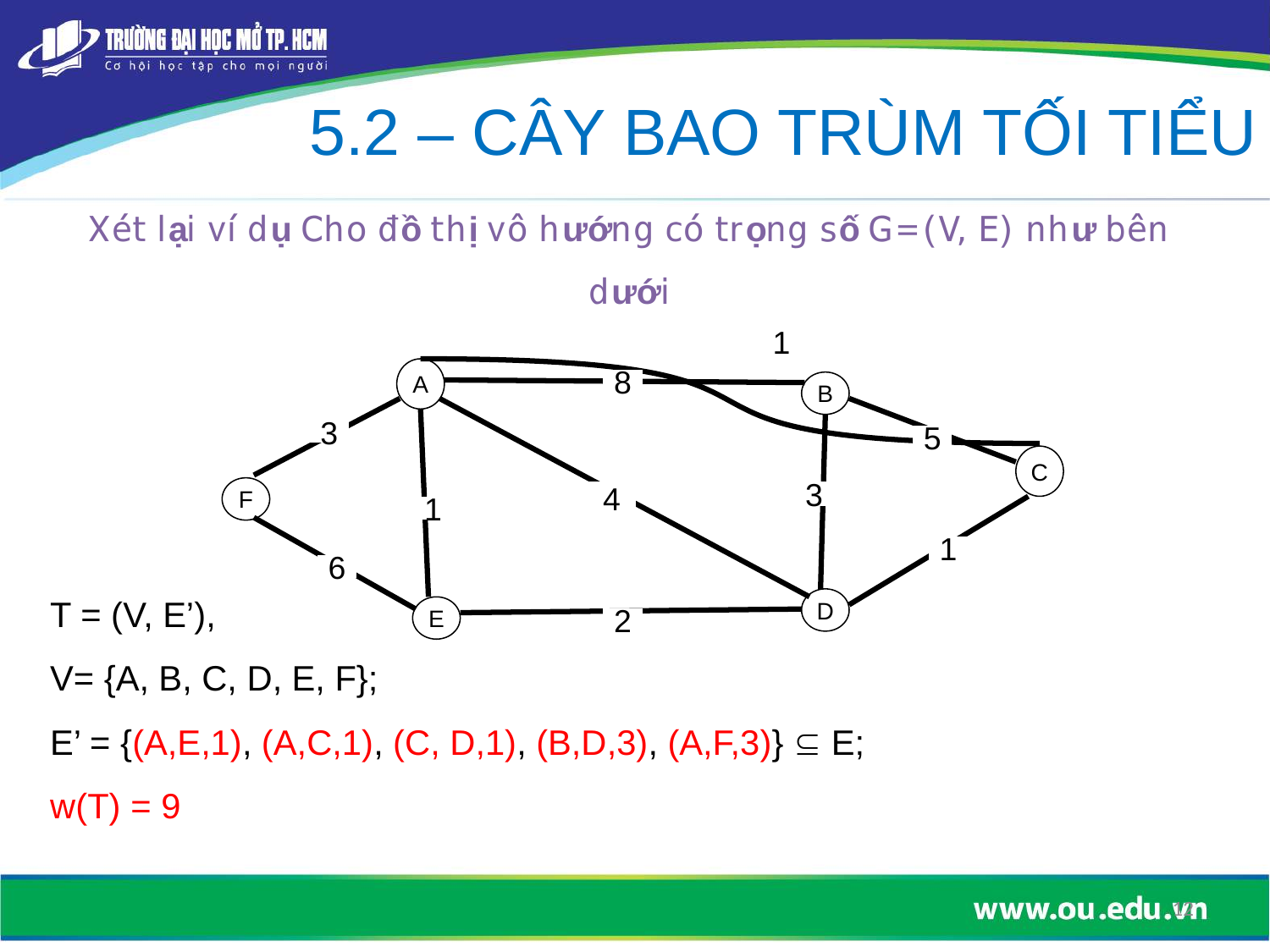

5.2 – CÂY BAO TRÙM TỐI TIỂU
# Xét lại ví dụ Cho đồ thị vô hướng có trọng số G=(V, E) như bên dưới
1
A
8
B

3
5
C
F
4
3

1

1

6
T = (V, E’),
V= {A, B, C, D, E, F};
E’ = {(A,E,1), (A,C,1), (C, D,1), (B,D,3), (A,F,3)} ⊆ E;
w(T) = 9
D
E
2

12